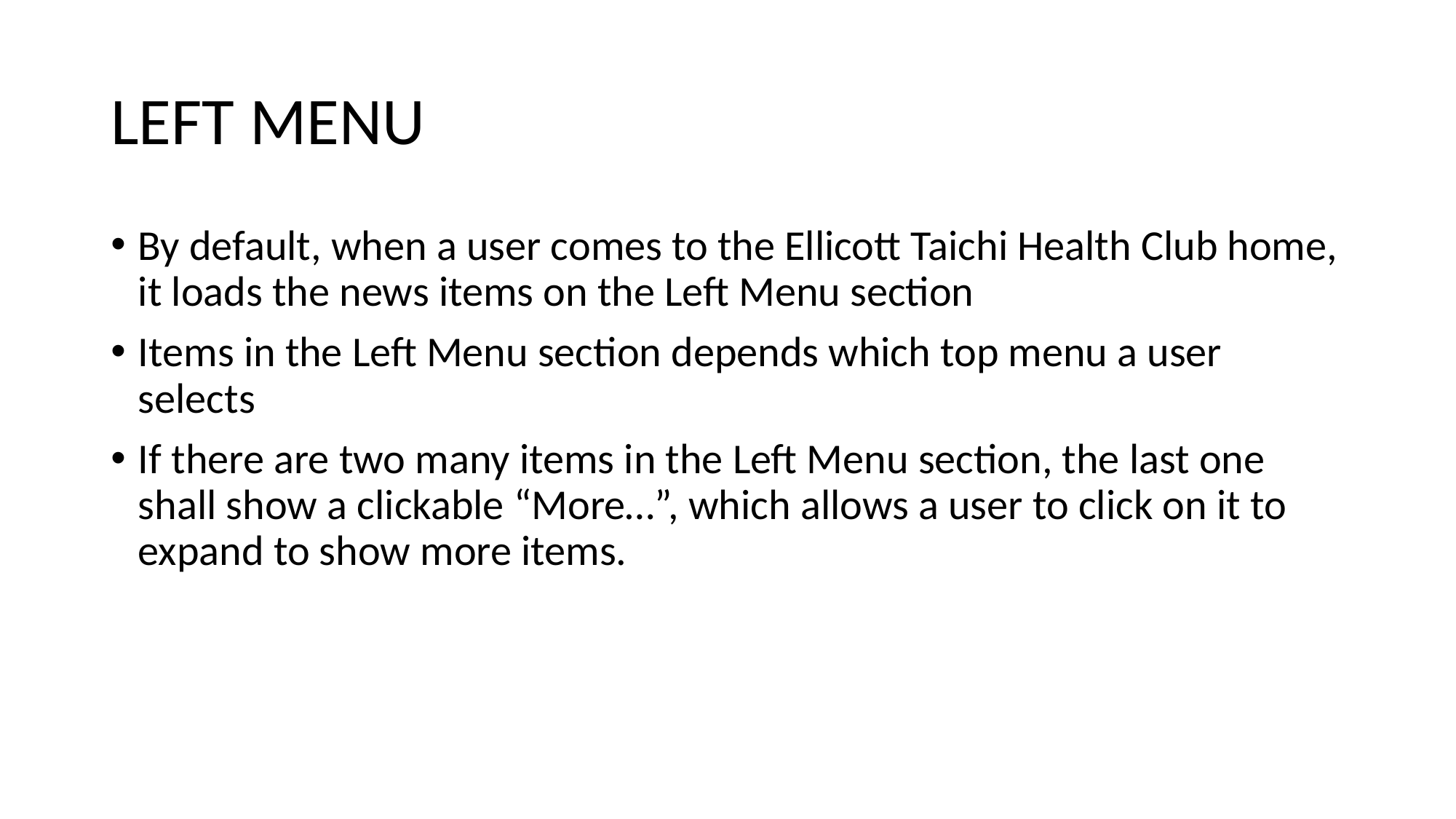

# LEFT MENU
By default, when a user comes to the Ellicott Taichi Health Club home, it loads the news items on the Left Menu section
Items in the Left Menu section depends which top menu a user selects
If there are two many items in the Left Menu section, the last one shall show a clickable “More…”, which allows a user to click on it to expand to show more items.